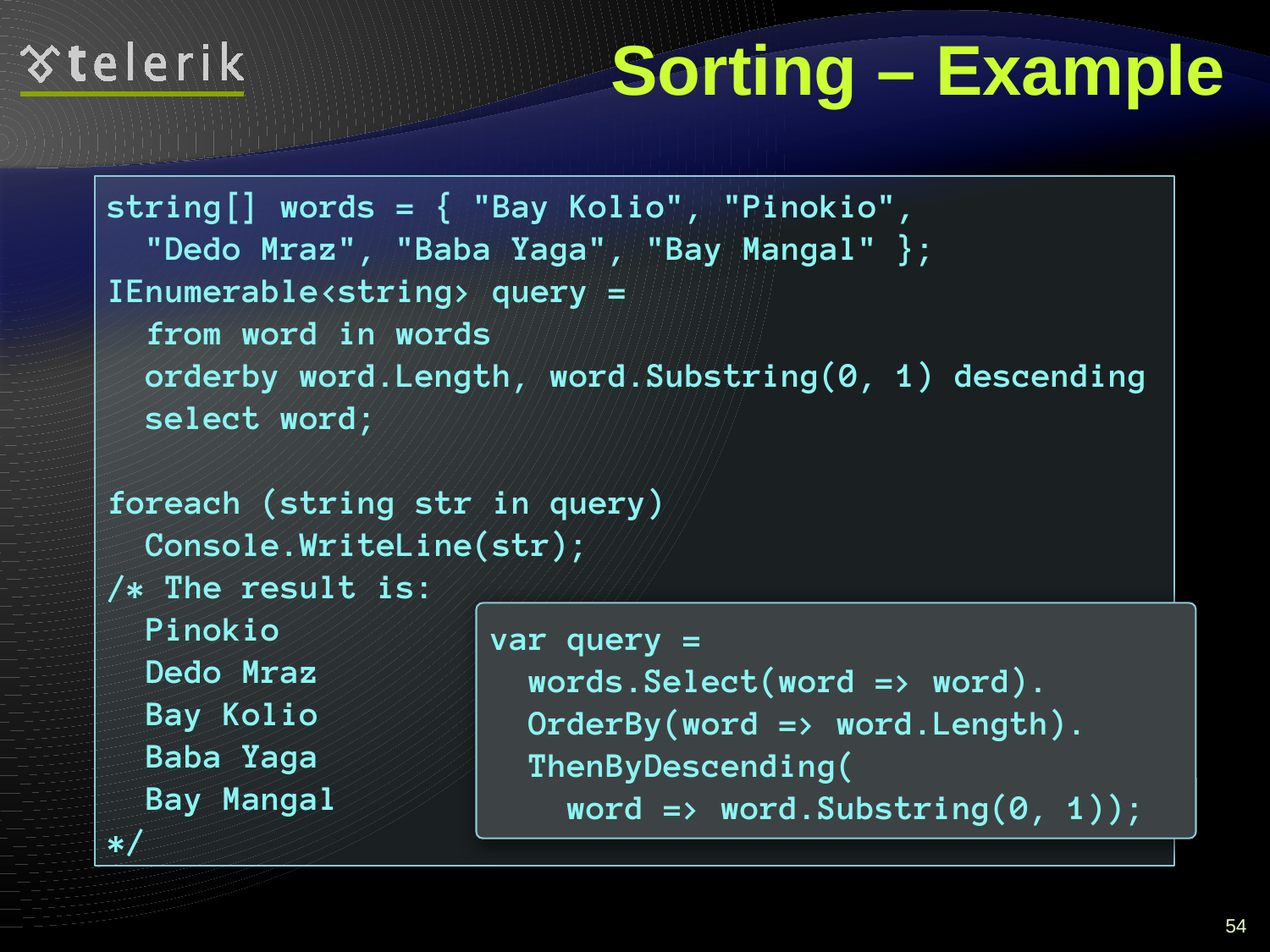

# Sorting – Example
string[] words = { "Bay Kolio", "Pinokio",
  "Dedo Mraz", "Baba Yaga", "Bay Mangal" };
IEnumerable<string> query =
  from word in words
  orderby word.Length, word.Substring(0, 1) descending
  select word;

foreach (string str in query)
  Console.WriteLine(str);
/* The result is:
  Pinokio
  Dedo Mraz
  Bay Kolio
  Baba Yaga
  Bay Mangal
*/
var query =
  words.Select(word => word).
  OrderBy(word => word.Length).
  ThenByDescending(
    word => word.Substring(0, 1));
54